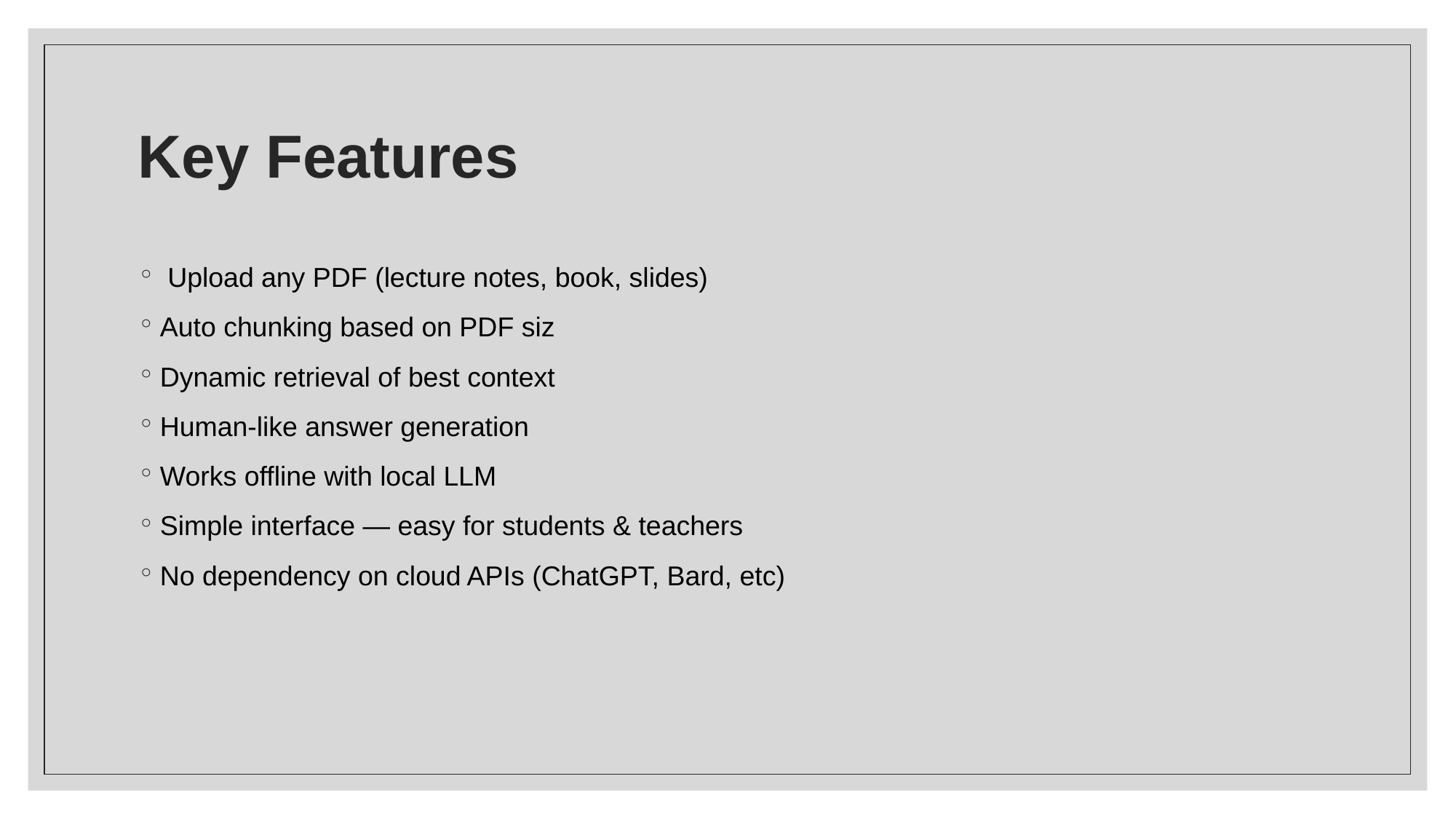

# Key Features
 Upload any PDF (lecture notes, book, slides)
Auto chunking based on PDF siz
Dynamic retrieval of best context
Human-like answer generation
Works offline with local LLM
Simple interface — easy for students & teachers
No dependency on cloud APIs (ChatGPT, Bard, etc)